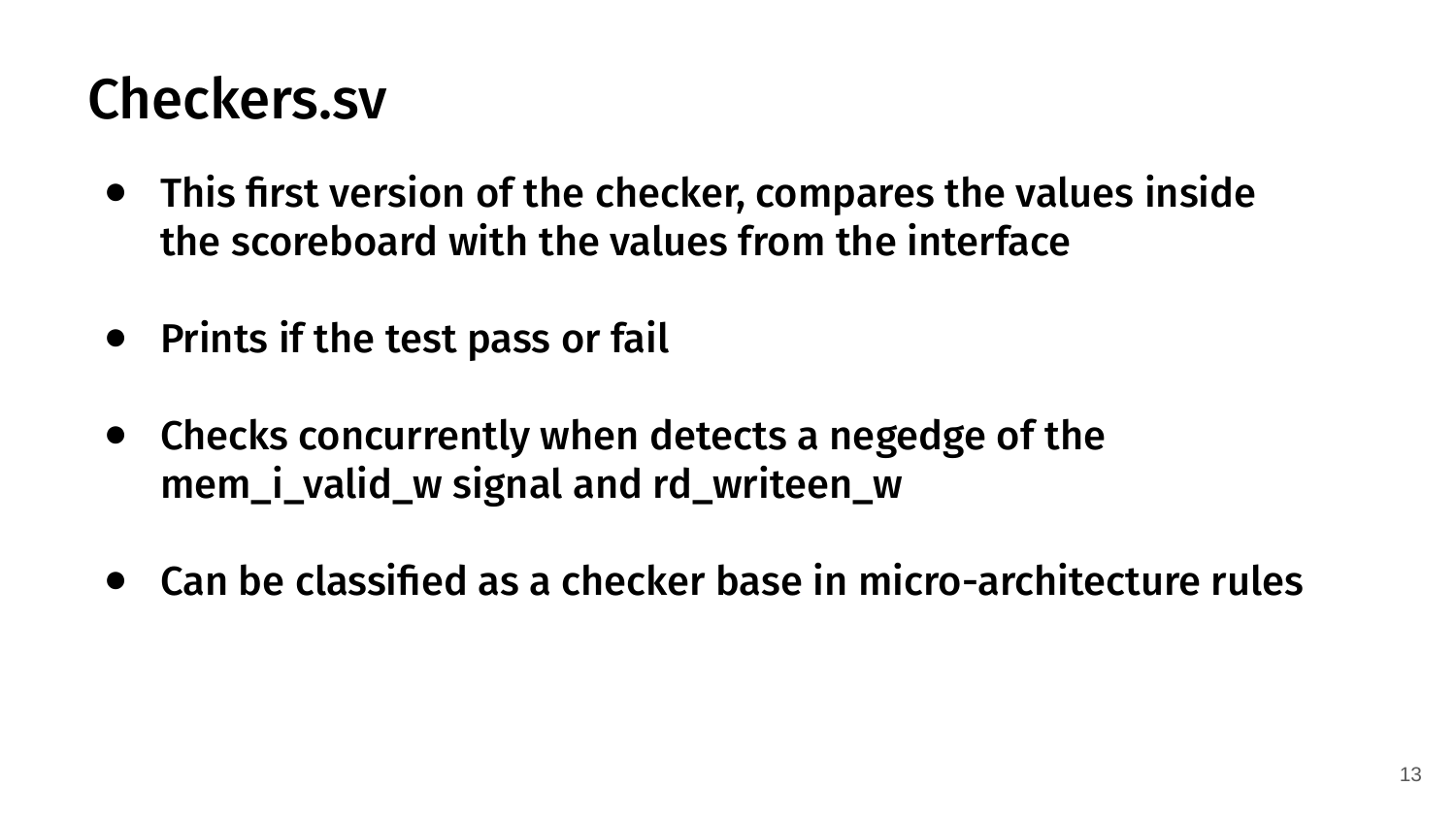

Checkers.sv
This first version of the checker, compares the values inside the scoreboard with the values from the interface

Prints if the test pass or fail
Checks concurrently when detects a negedge of the mem_i_valid_w signal and rd_writeen_w
Can be classified as a checker base in micro-architecture rules

13